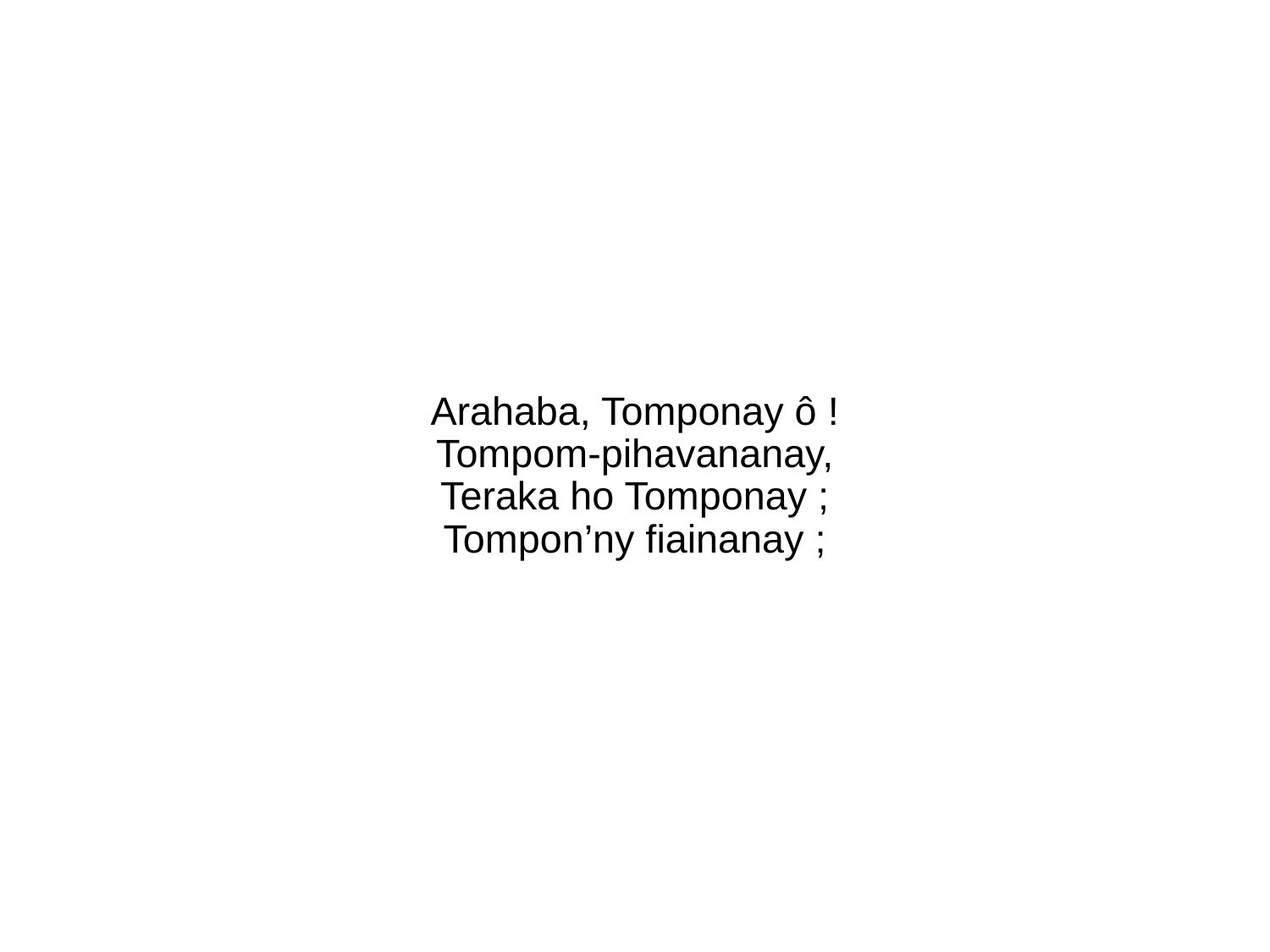

Arahaba, Tomponay ô !
Tompom-pihavananay,
Teraka ho Tomponay ;
Tompon’ny fiainanay ;